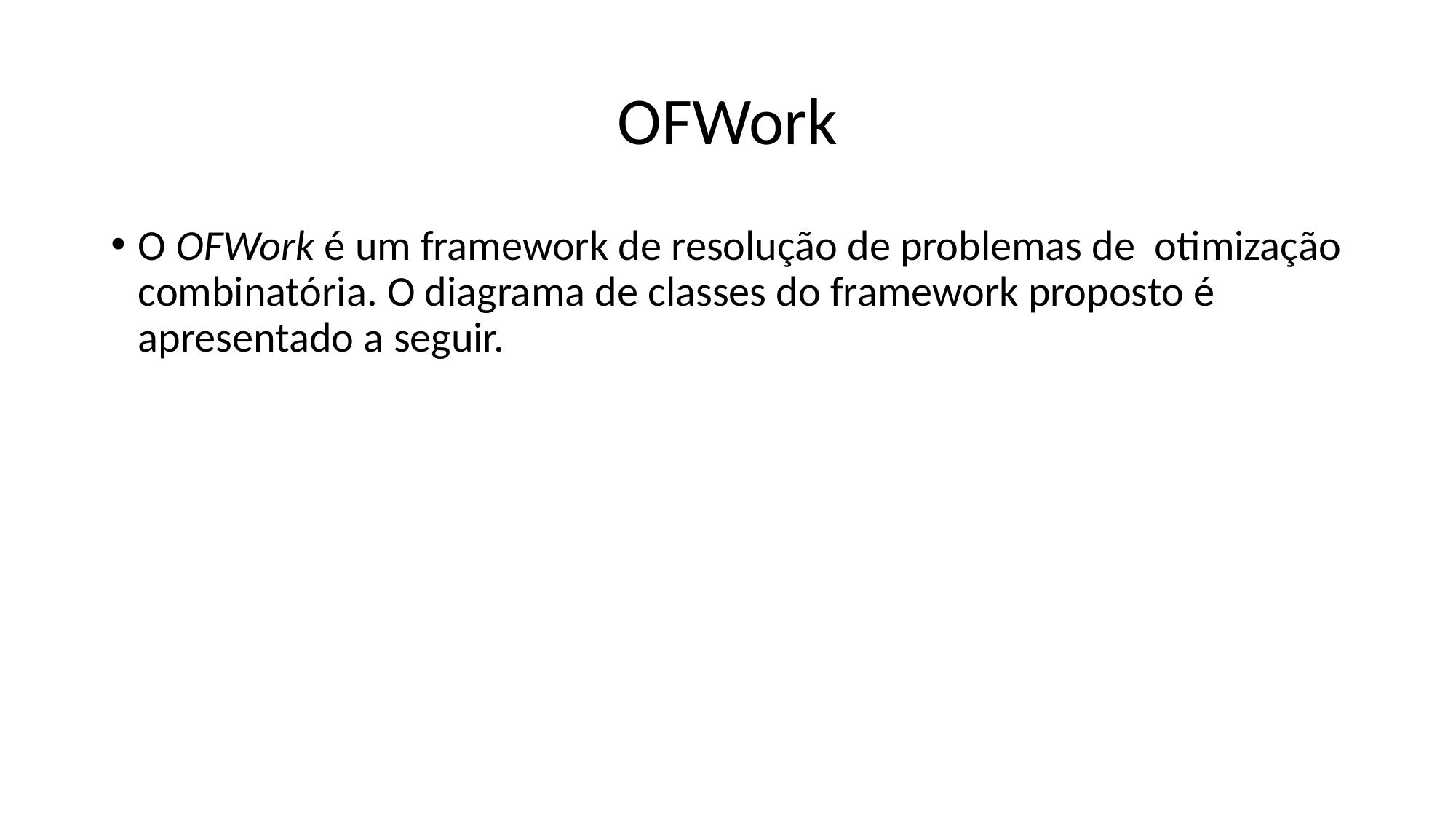

# OFWork
O OFWork é um framework de resolução de problemas de  otimização combinatória. O diagrama de classes do framework proposto é apresentado a seguir.